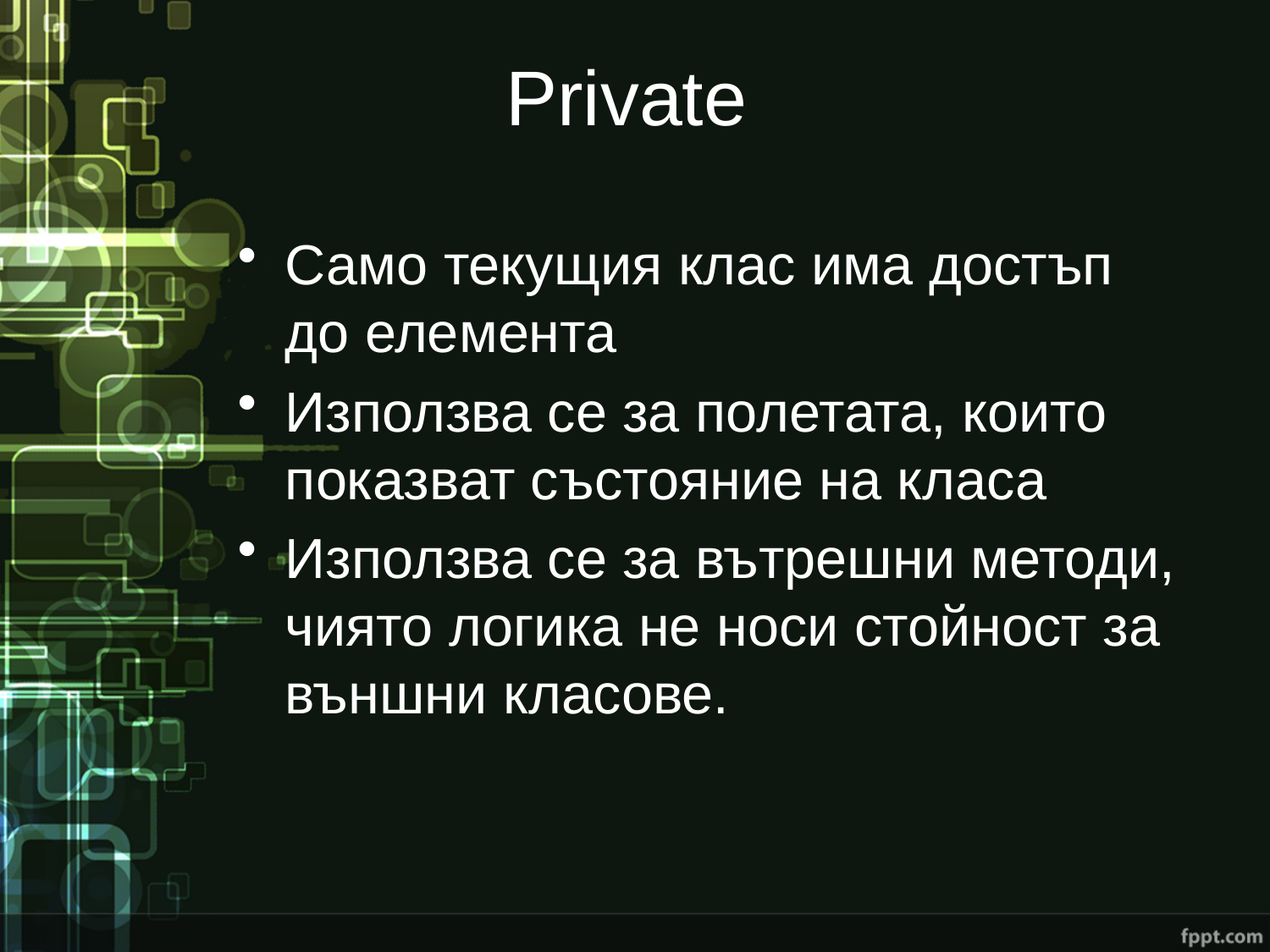

# Private
Само текущия клас има достъп до елемента
Използва се за полетата, които показват състояние на класа
Използва се за вътрешни методи, чиято логика не носи стойност за външни класове.